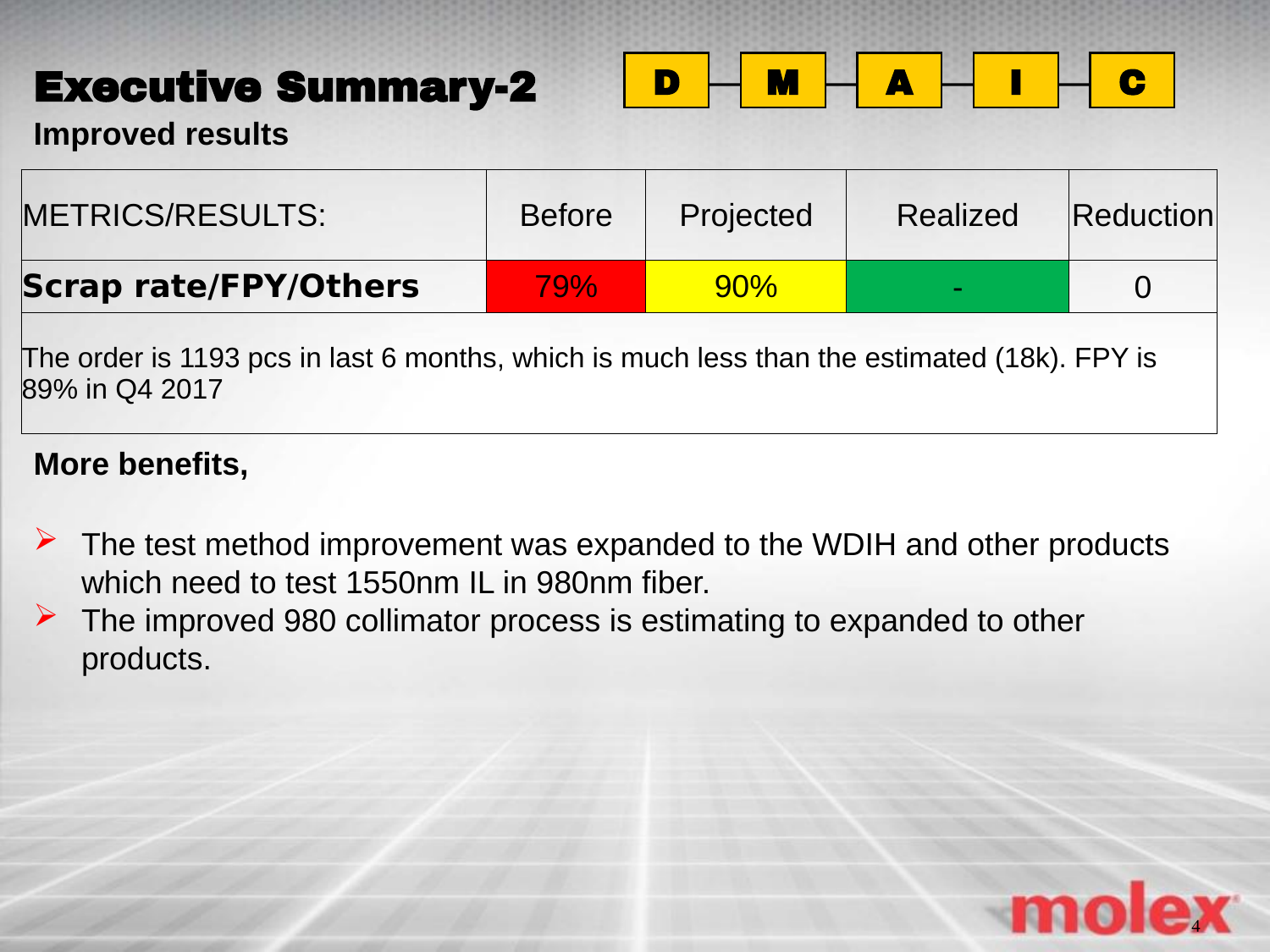

Executive Summary-2
Improved results
| METRICS/RESULTS: | Before | Projected | Realized | Reduction |
| --- | --- | --- | --- | --- |
| Scrap rate/FPY/Others | 79% | 90% | - | 0 |
| The order is 1193 pcs in last 6 months, which is much less than the estimated (18k). FPY is 89% in Q4 2017 |  |  |  |  |
More benefits,

The test method improvement was expanded to the WDIH and other products which need to test 1550nm IL in 980nm fiber.
The improved 980 collimator process is estimating to expanded to other products.

4